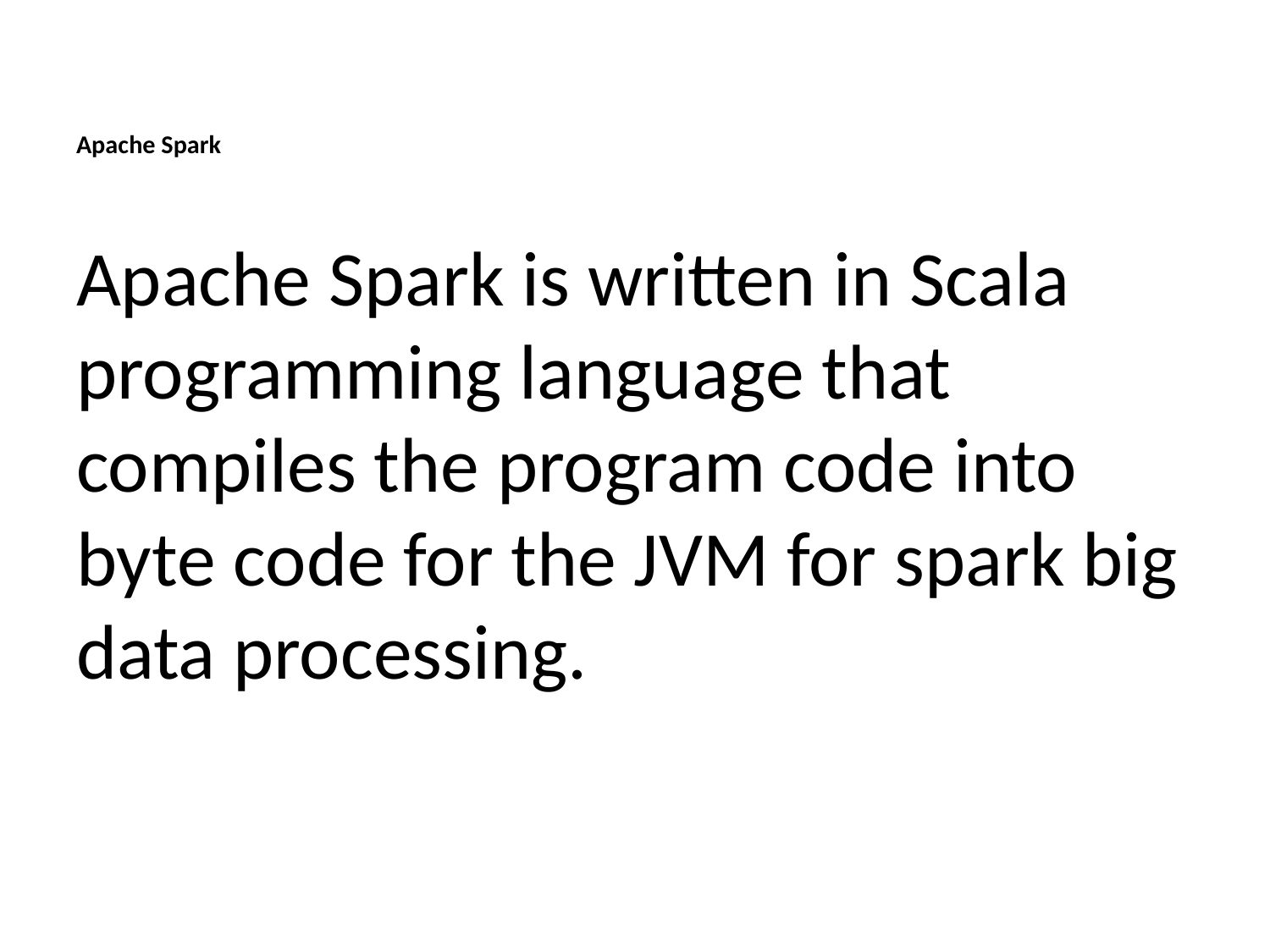

# Apache Spark
Apache Spark is written in Scala programming language that compiles the program code into byte code for the JVM for spark big data processing.